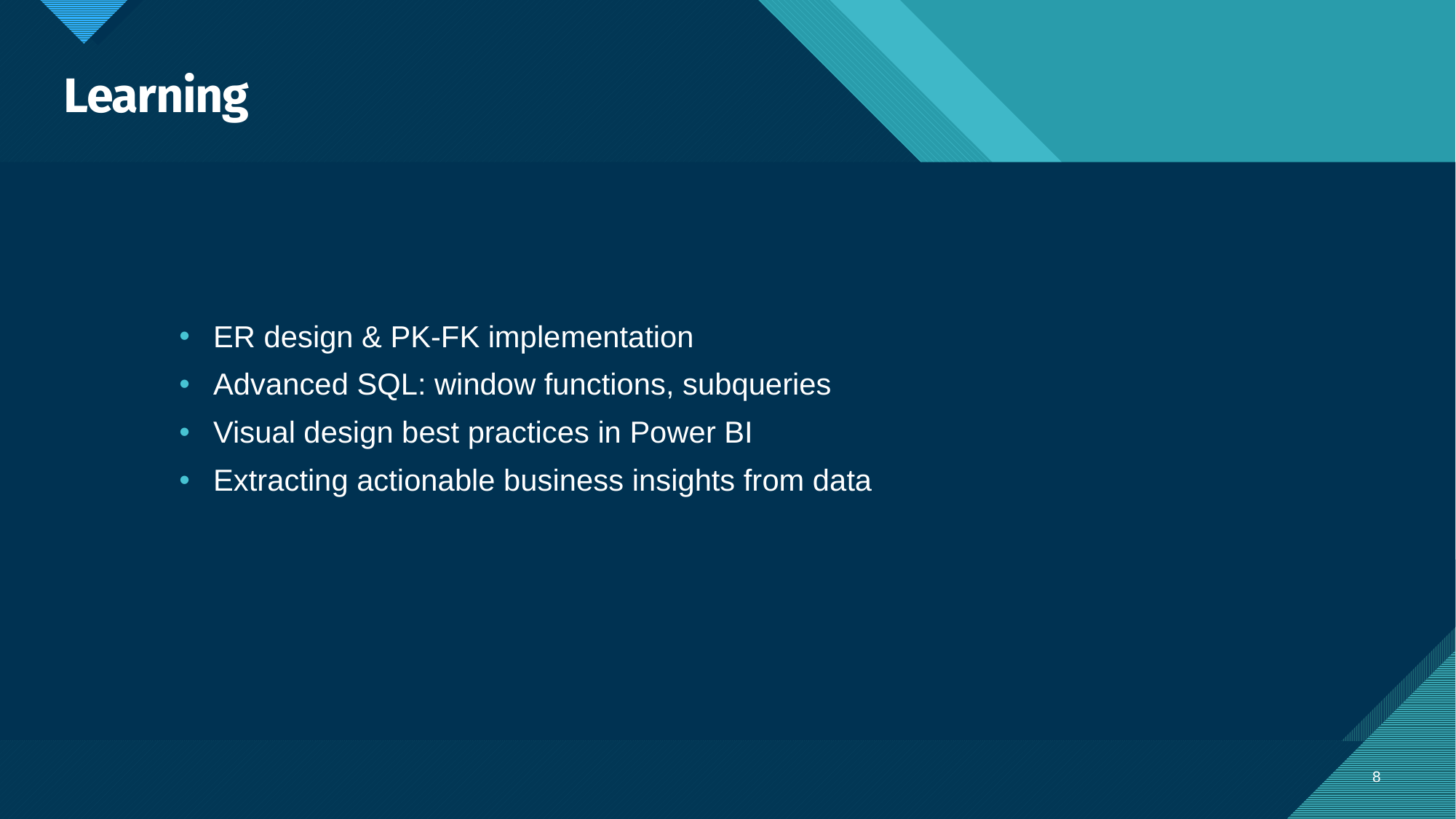

# Learning
ER design & PK-FK implementation
Advanced SQL: window functions, subqueries
Visual design best practices in Power BI
Extracting actionable business insights from data
8